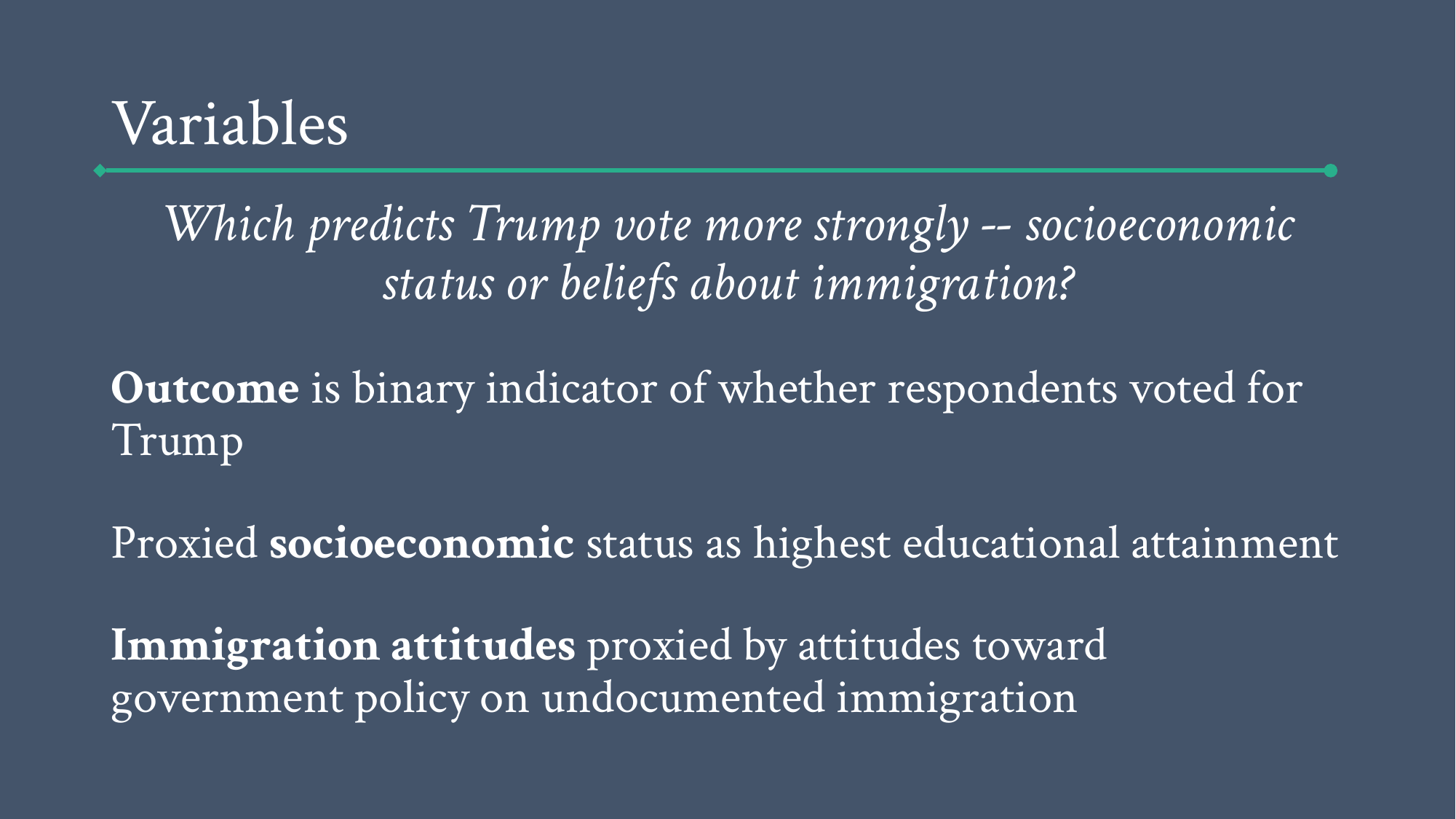

# Variables
Which predicts Trump vote more strongly -- socioeconomic status or beliefs about immigration?

Outcome is binary indicator of whether respondents voted for Trump

Proxied socioeconomic status as highest educational attainment

Immigration attitudes proxied by attitudes toward government policy on undocumented immigration